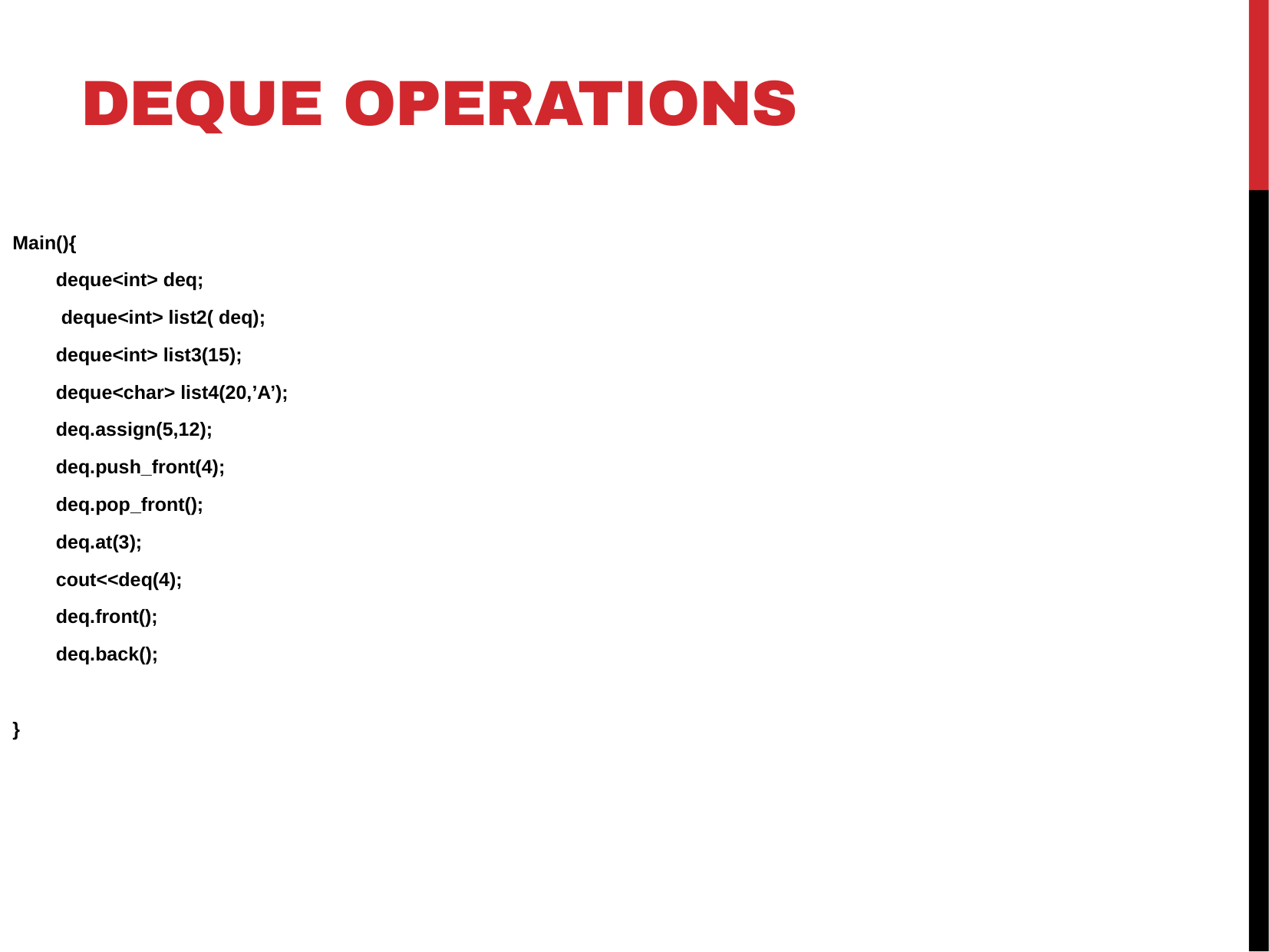

# Deque Operations

Main(){
	deque<int> deq;
	 deque<int> list2( deq);
	deque<int> list3(15);
	deque<char> list4(20,’A’);
	deq.assign(5,12);
	deq.push_front(4);
	deq.pop_front();
	deq.at(3);
	cout<<deq(4);
	deq.front();
	deq.back();

}